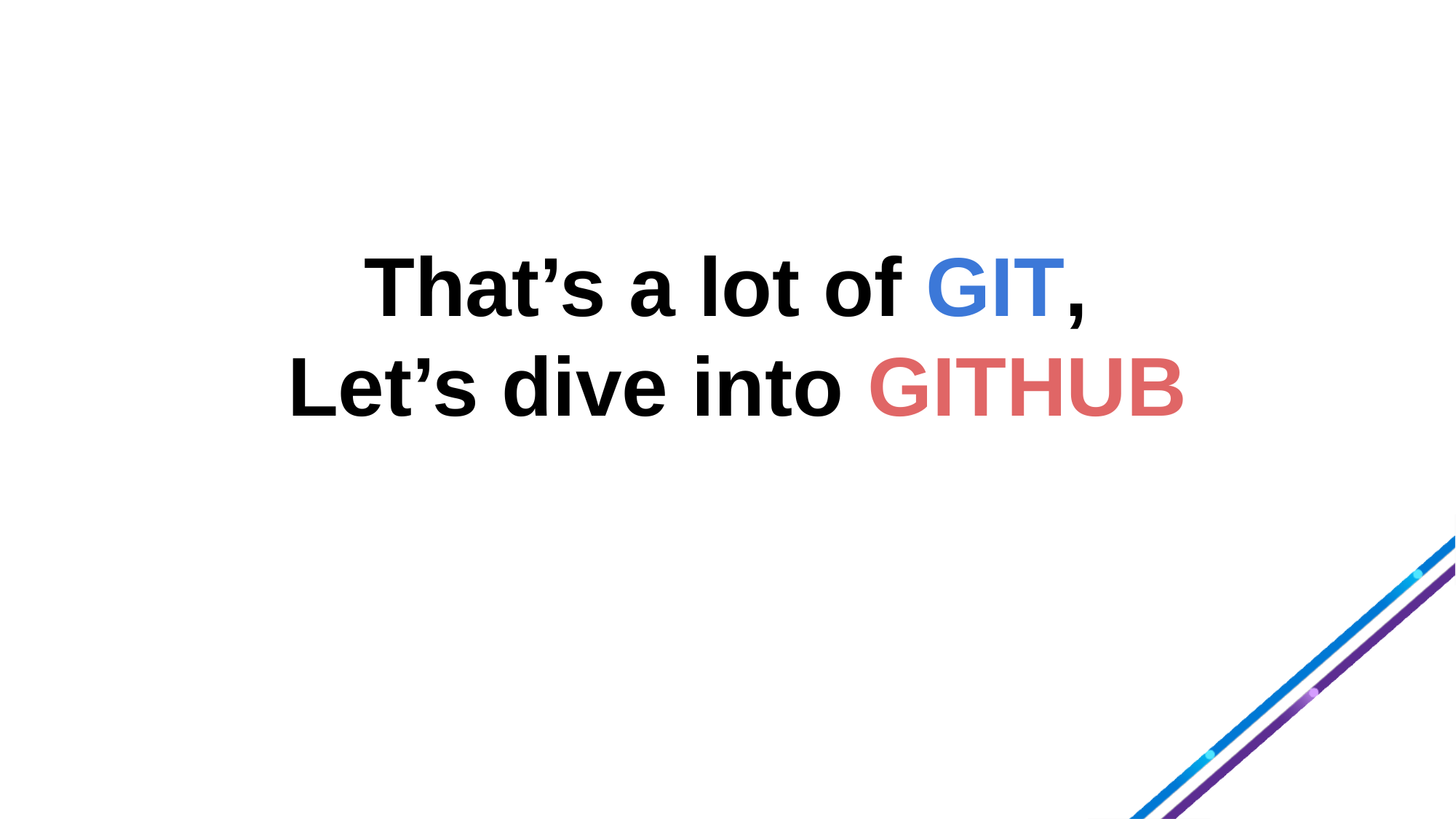

# That’s a lot of GIT,
Let’s dive into GITHUB